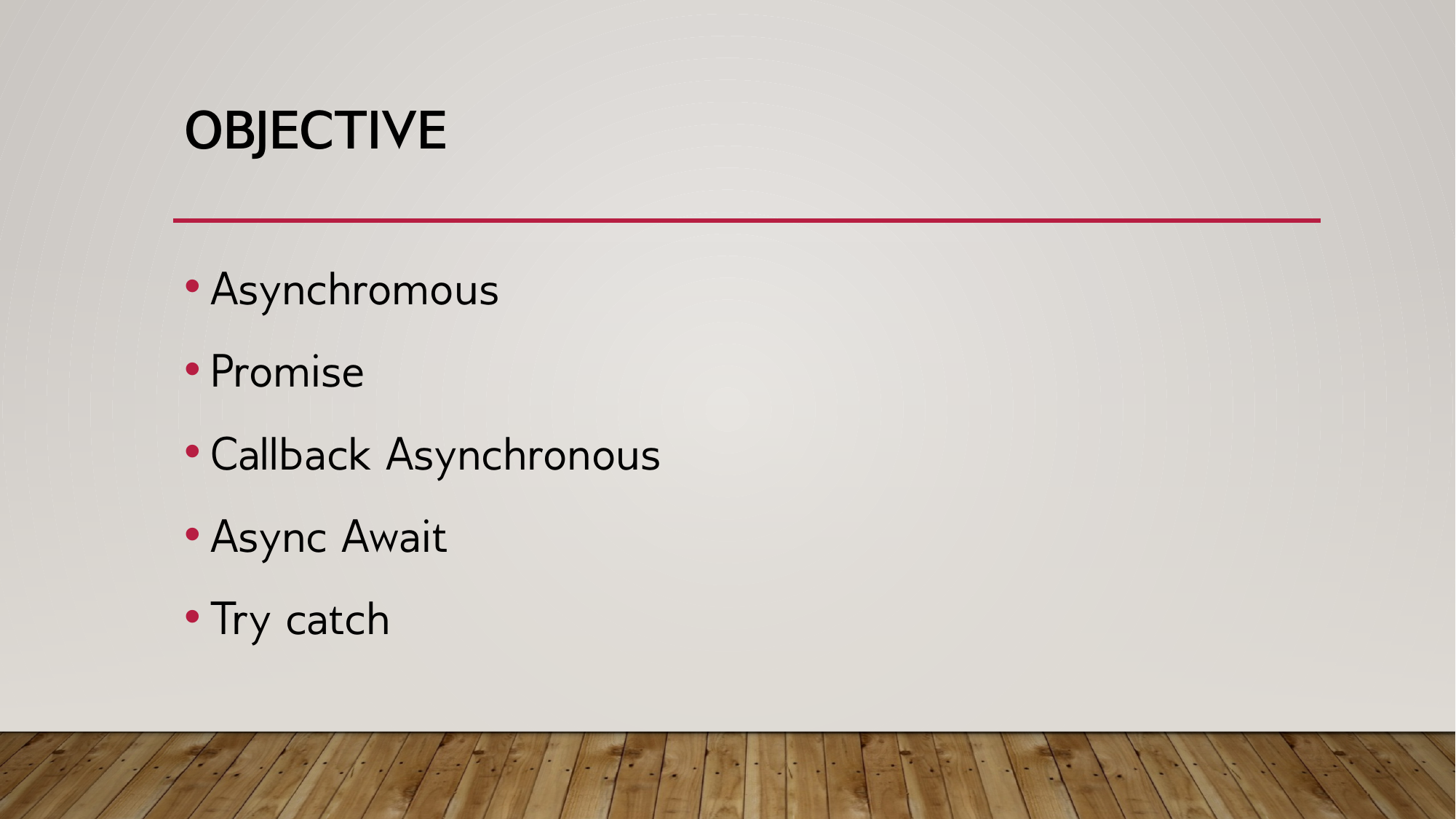

# Objective
Asynchromous
Promise
Callback Asynchronous
Async Await
Try catch